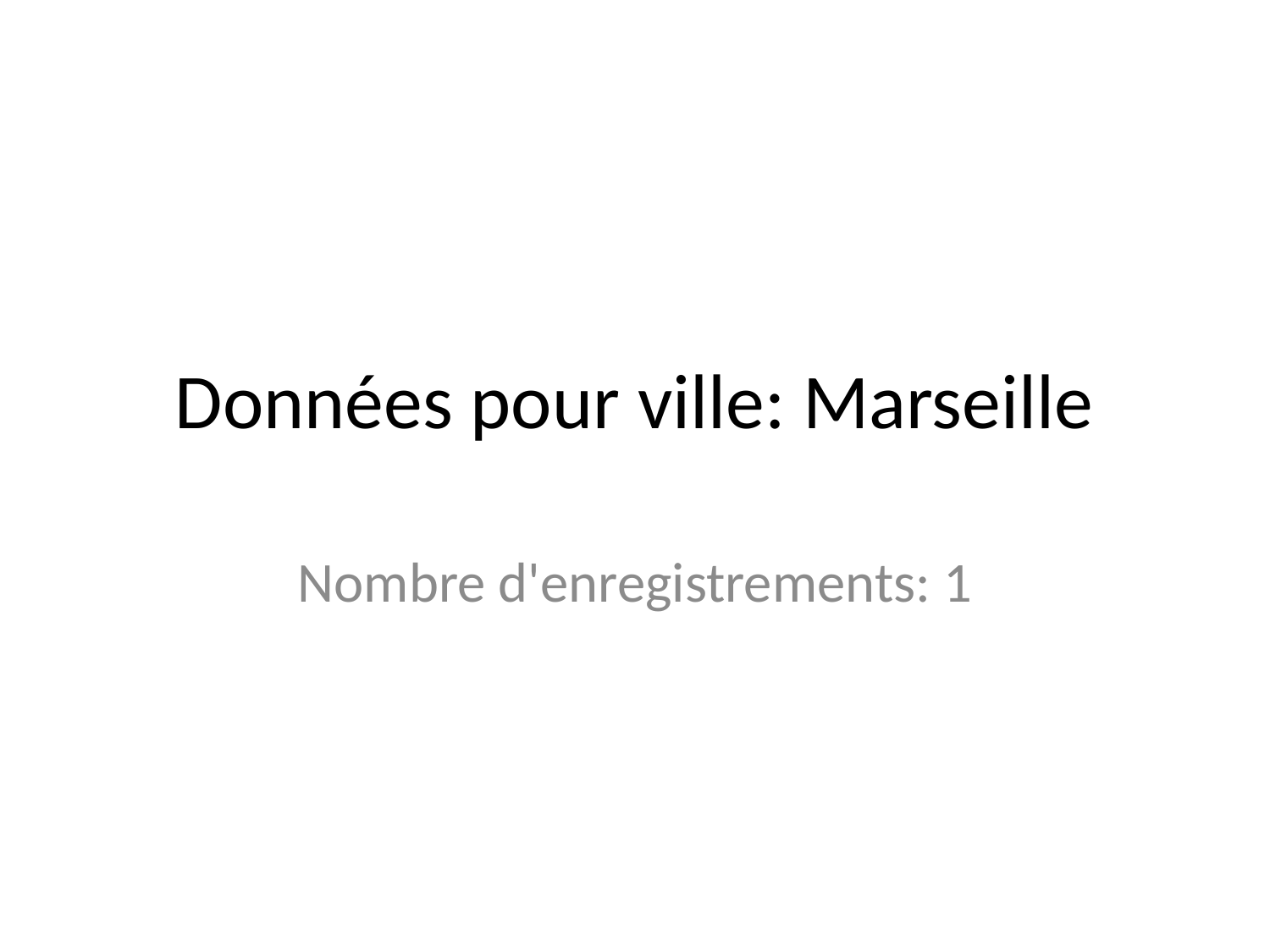

# Données pour ville: Marseille
Nombre d'enregistrements: 1